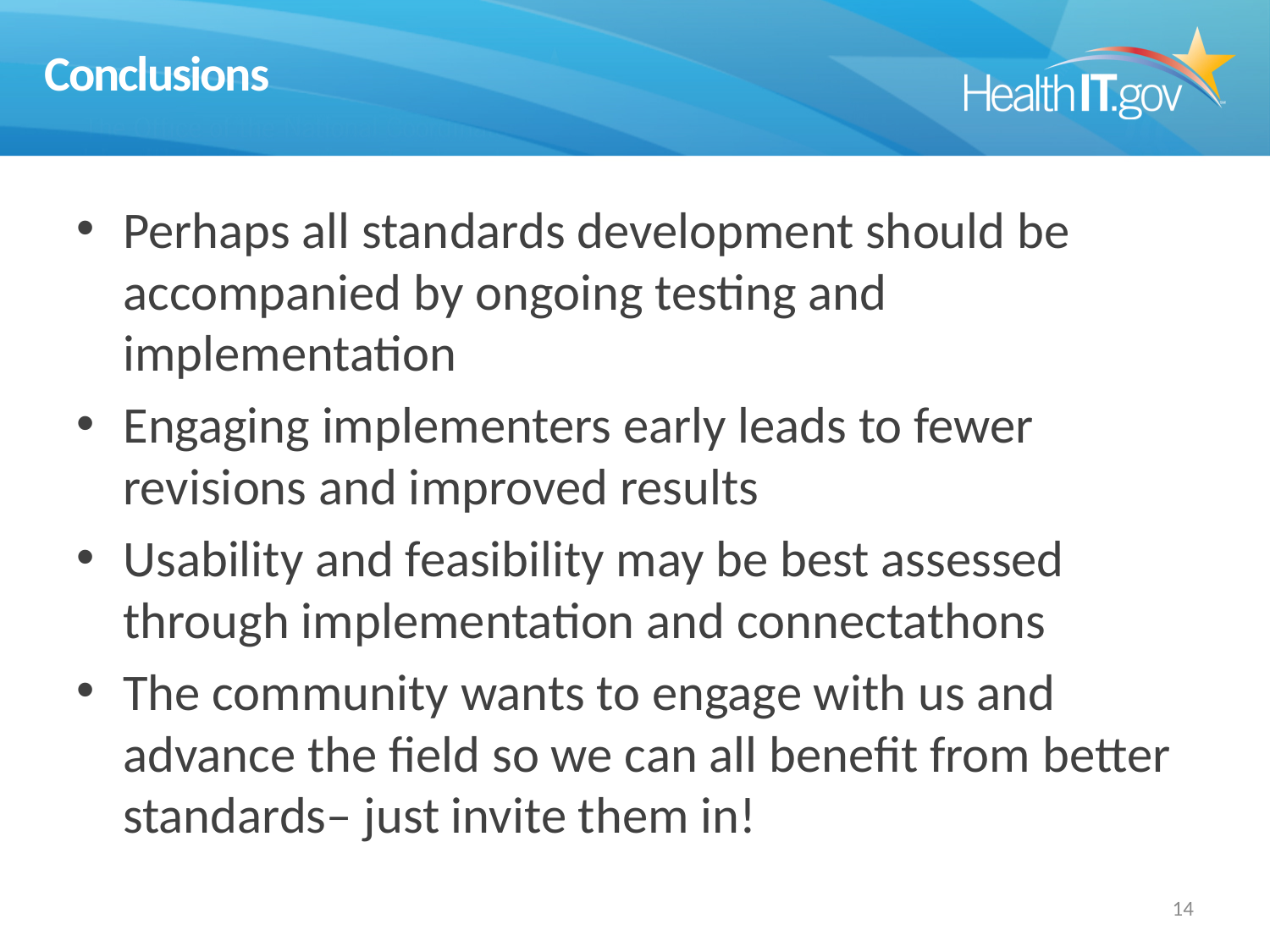

# Conclusions
Perhaps all standards development should be accompanied by ongoing testing and implementation
Engaging implementers early leads to fewer revisions and improved results
Usability and feasibility may be best assessed through implementation and connectathons
The community wants to engage with us and advance the field so we can all benefit from better standards– just invite them in!
14